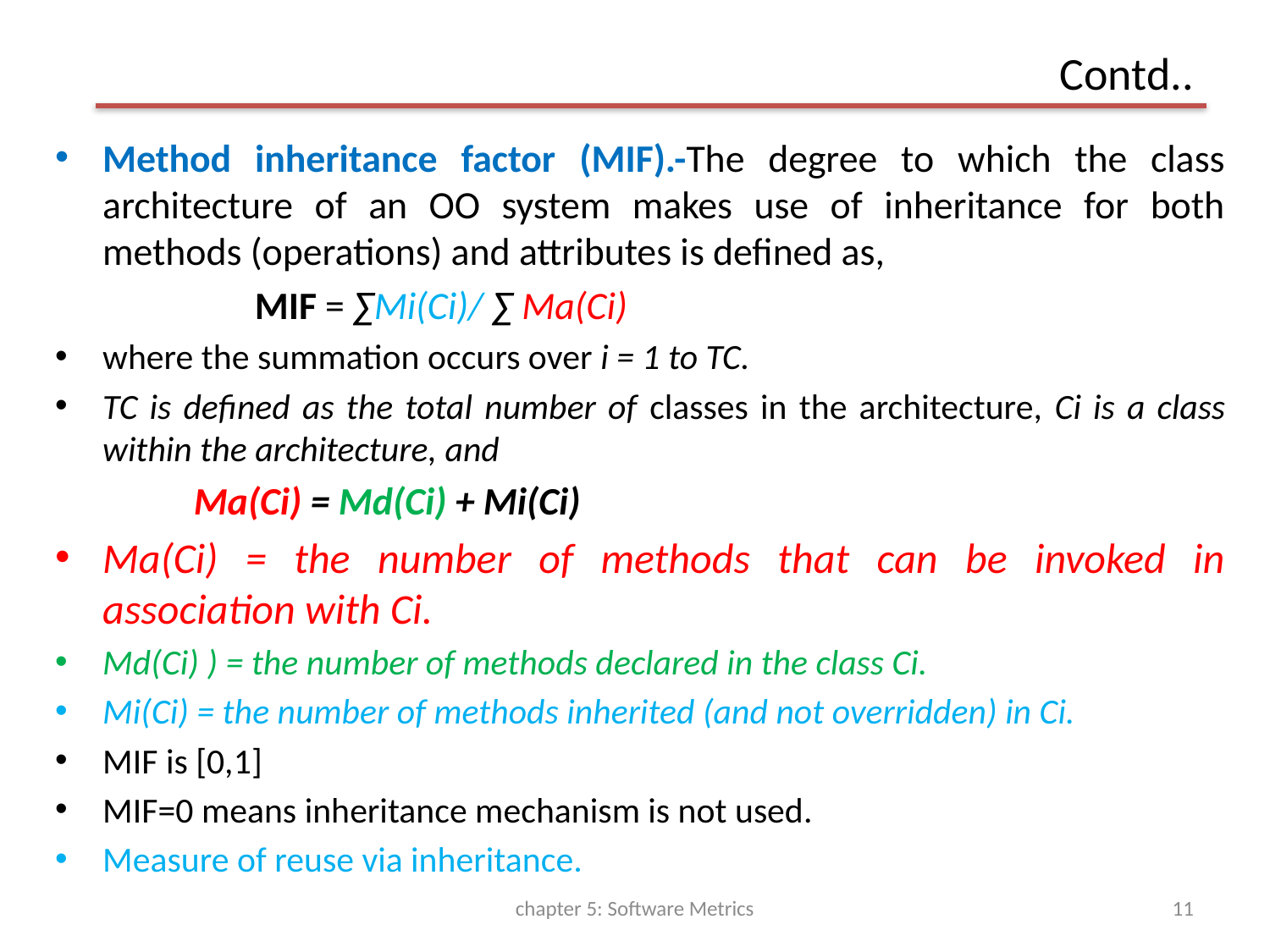

# Contd..
Method inheritance factor (MIF).-The degree to which the class architecture of an OO system makes use of inheritance for both methods (operations) and attributes is defined as,
                       MIF = ∑Mi(Ci)/ ∑ Ma(Ci)
where the summation occurs over i = 1 to TC.
TC is defined as the total number of classes in the architecture, Ci is a class within the architecture, and
                Ma(Ci) = Md(Ci) + Mi(Ci)
Ma(Ci) = the number of methods that can be invoked in association with Ci.
Md(Ci) ) = the number of methods declared in the class Ci.
Mi(Ci) = the number of methods inherited (and not overridden) in Ci.
MIF is [0,1]
MIF=0 means inheritance mechanism is not used.
Measure of reuse via inheritance.

chapter 5: Software Metrics
11